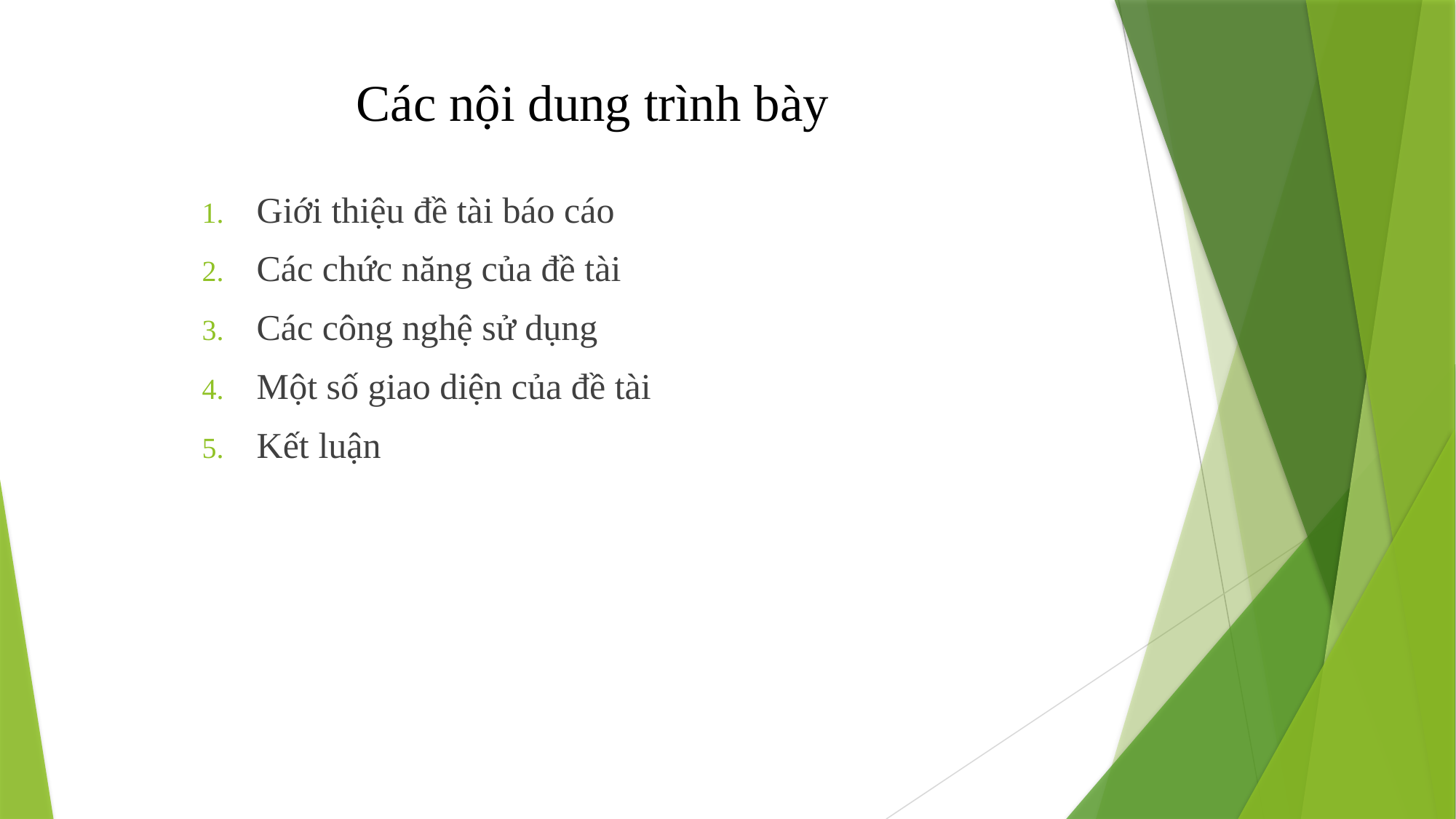

Các nội dung trình bày
Giới thiệu đề tài báo cáo
Các chức năng của đề tài
Các công nghệ sử dụng
Một số giao diện của đề tài
Kết luận